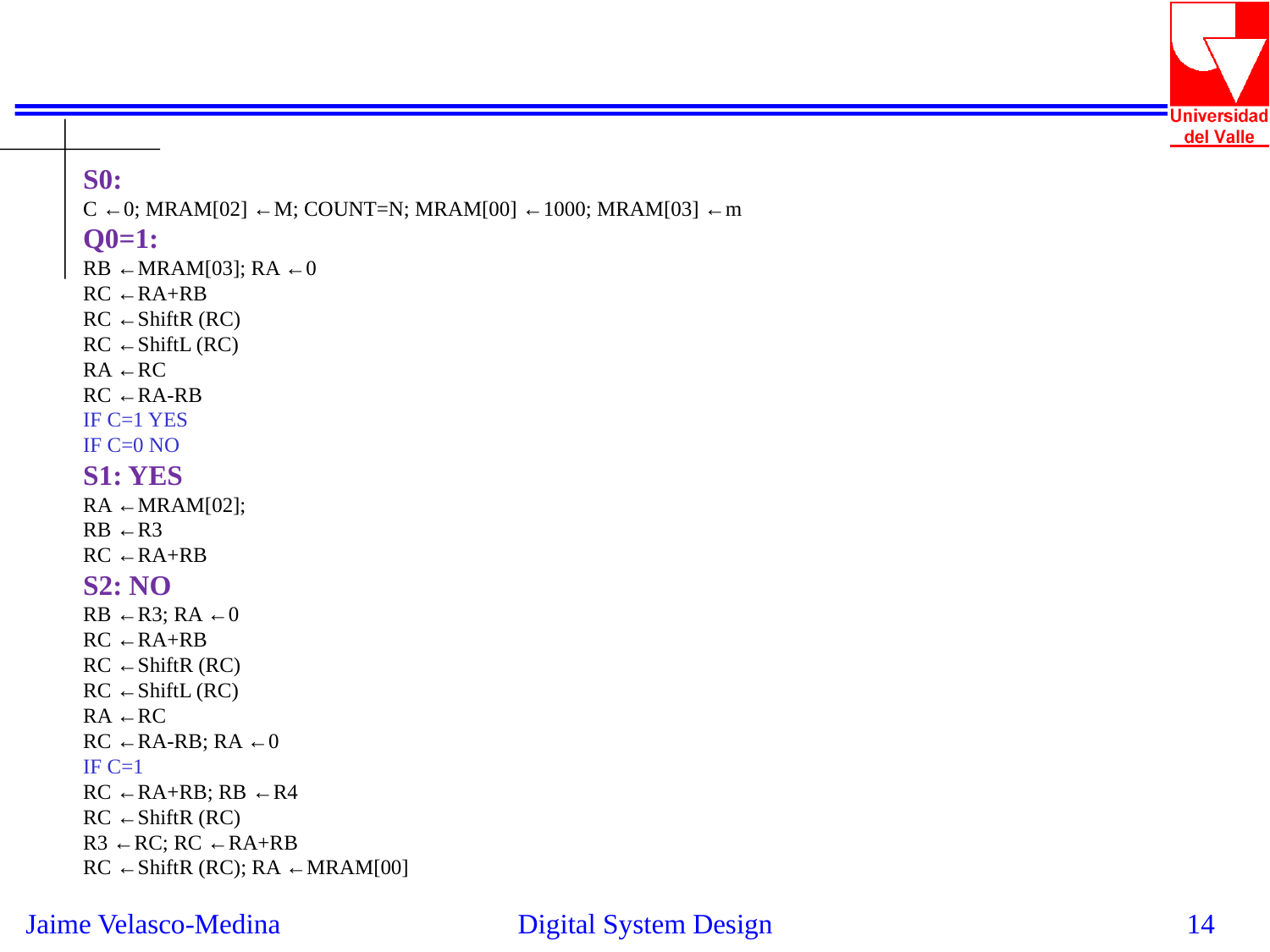

S0:
C ←0; MRAM[02] ←M; COUNT=N; MRAM[00] ←1000; MRAM[03] ←m
Q0=1:
RB ←MRAM[03]; RA ←0
RC ←RA+RB
RC ←ShiftR (RC)
RC ←ShiftL (RC)
RA ←RC
RC ←RA-RB
IF C=1 YES
IF C=0 NO
S1: YES
RA ←MRAM[02];
RB ←R3
RC ←RA+RB
S2: NO
RB ←R3; RA ←0
RC ←RA+RB
RC ←ShiftR (RC)
RC ←ShiftL (RC)
RA ←RC
RC ←RA-RB; RA ←0
IF C=1
RC ←RA+RB; RB ←R4
RC ←ShiftR (RC)
R3 ←RC; RC ←RA+RB
RC ←ShiftR (RC); RA ←MRAM[00]